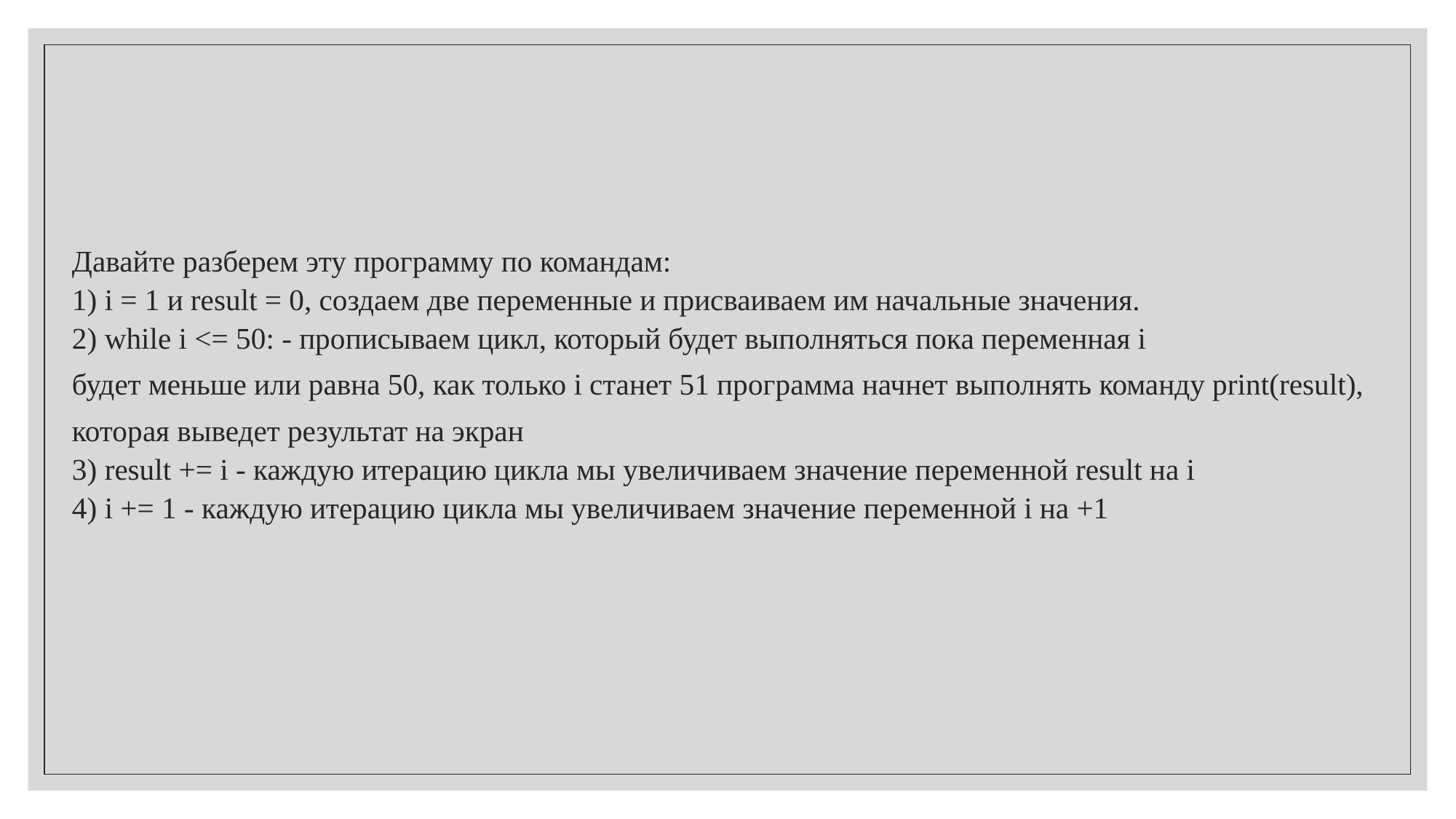

# Давайте разберем эту программу по командам: 1) i = 1 и result = 0, создаем две переменные и присваиваем им начальные значения. 2) while i <= 50: - прописываем цикл, который будет выполняться пока переменная i
будет меньше или равна 50, как только i станет 51 программа начнет выполнять команду print(result),
которая выведет результат на экран
3) result += i - каждую итерацию цикла мы увеличиваем значение переменной result на i
4) i += 1 - каждую итерацию цикла мы увеличиваем значение переменной i на +1